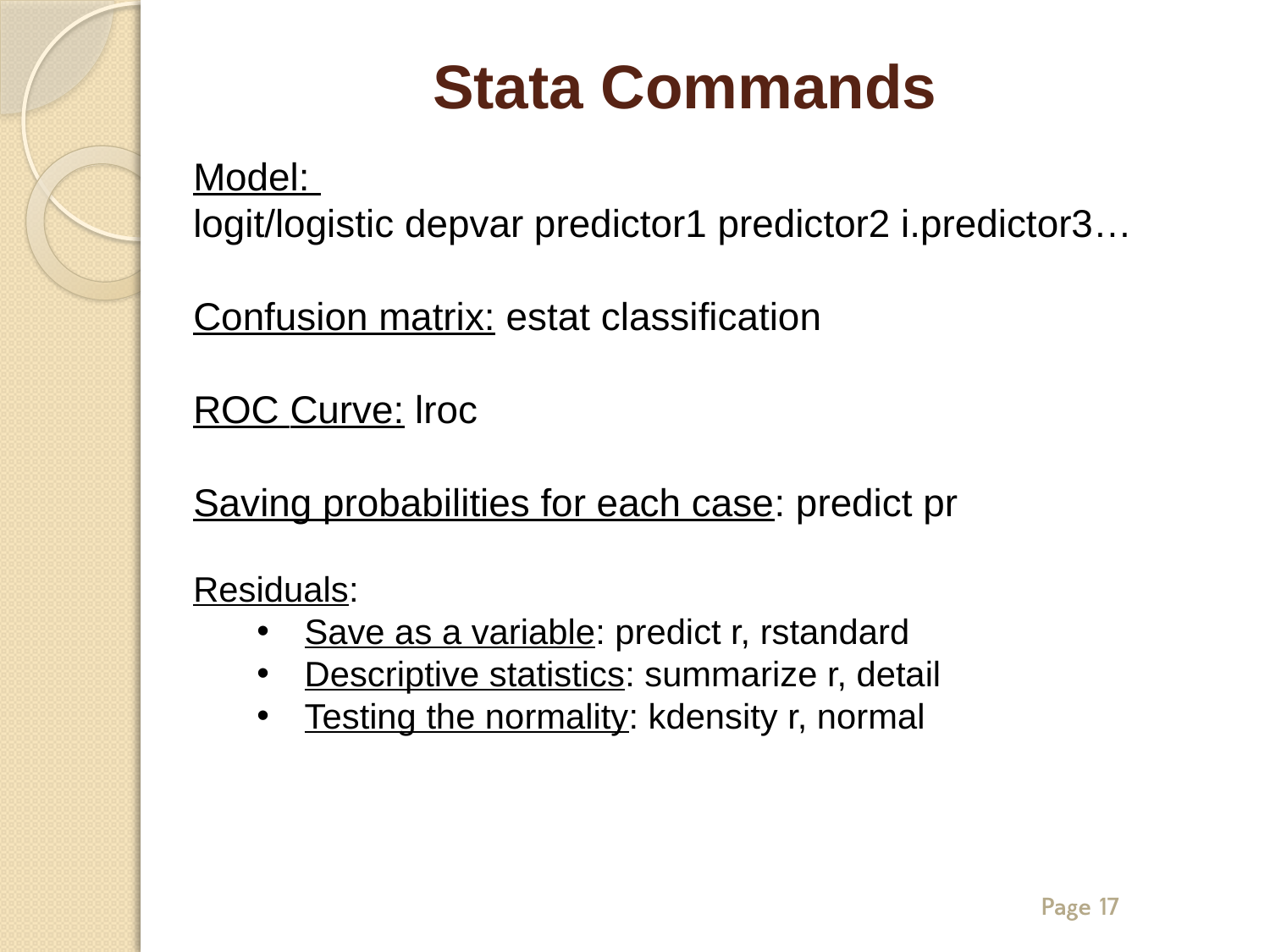

# Stata Commands
Model:
logit/logistic depvar predictor1 predictor2 i.predictor3…

Confusion matrix: estat classification

ROC Curve: lroc

Saving probabilities for each case: predict pr

Residuals:
Save as a variable: predict r, rstandard
Descriptive statistics: summarize r, detail
Testing the normality: kdensity r, normal

Page 17